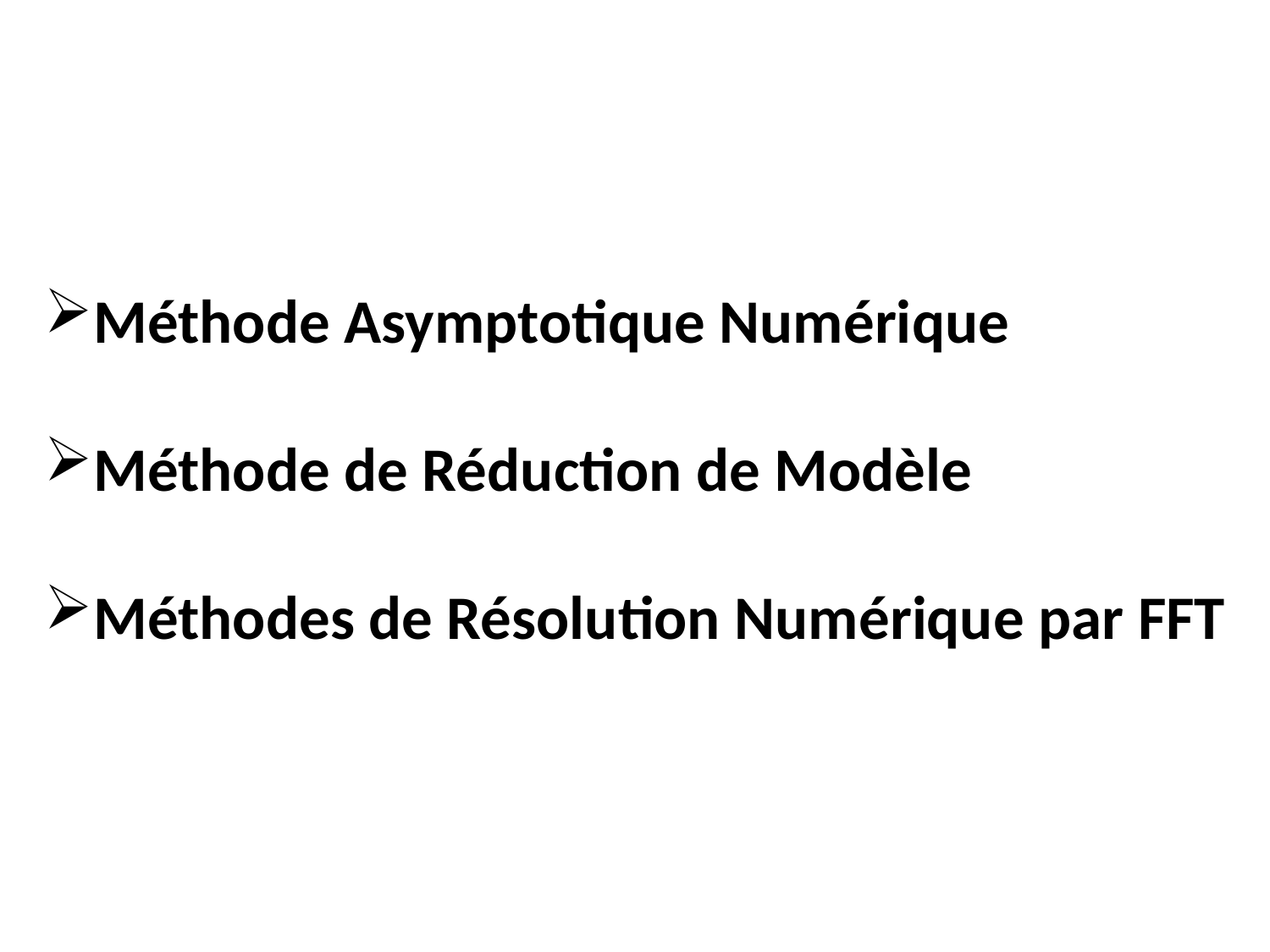

Méthode Asymptotique Numérique
Méthode de Réduction de Modèle
Méthodes de Résolution Numérique par FFT